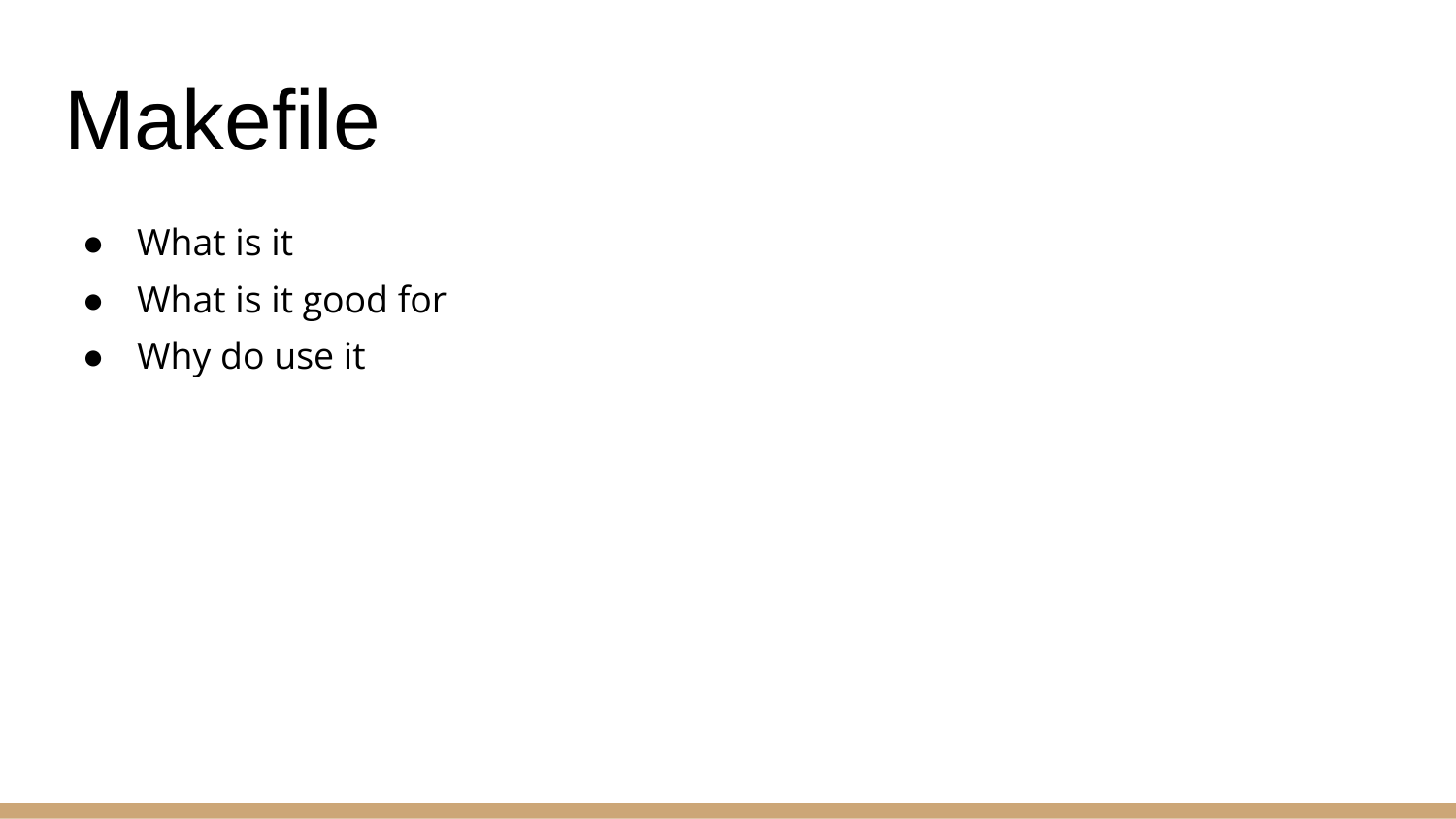

# Makefile
What is it
What is it good for
Why do use it